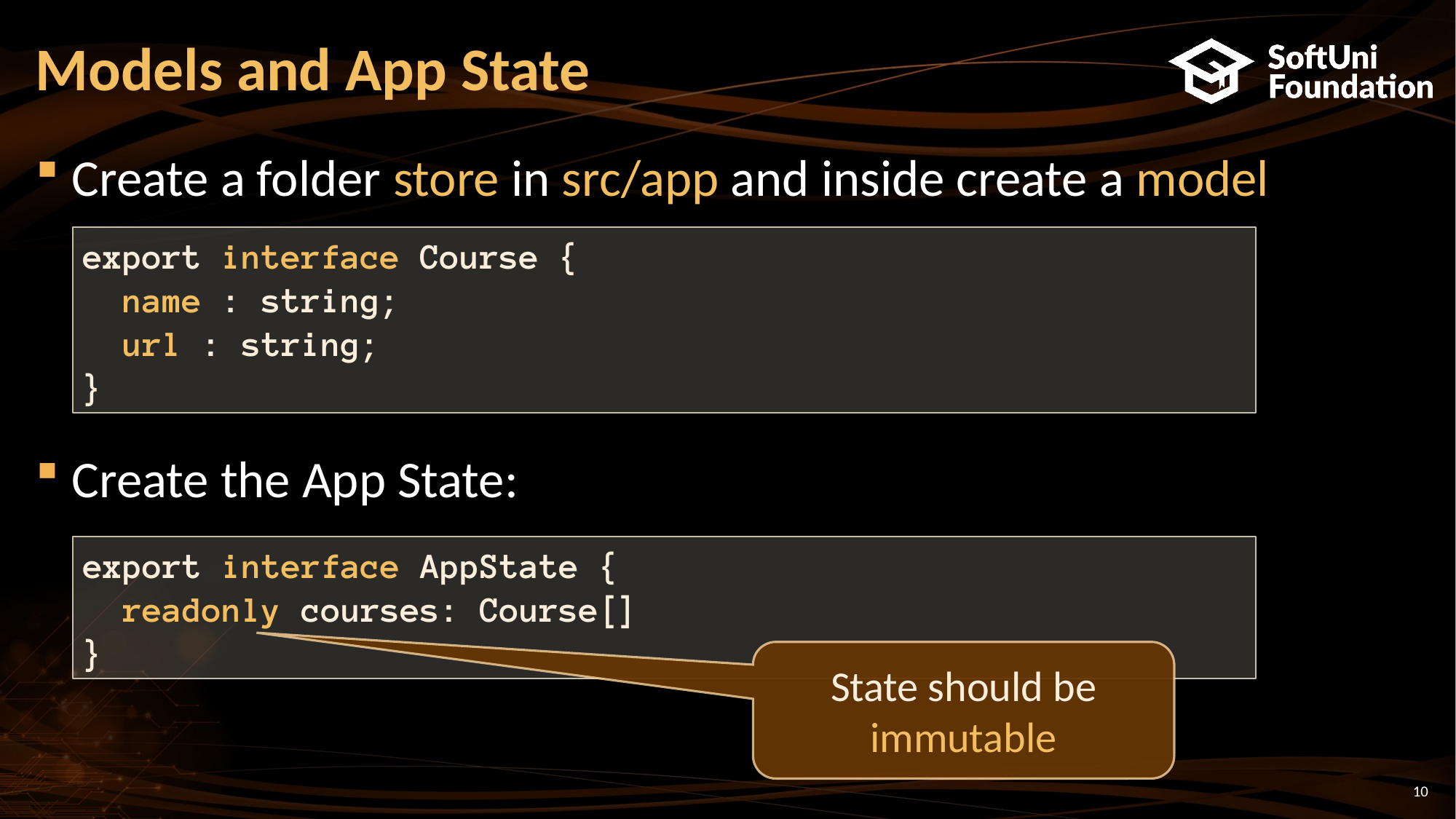

# Models and App State
Create a folder store in src/app and inside create a model
Create the App State:
export interface Course {
  name : string;
  url : string;
}
export interface AppState {
  readonly courses: Course[]
}
State should be immutable
10